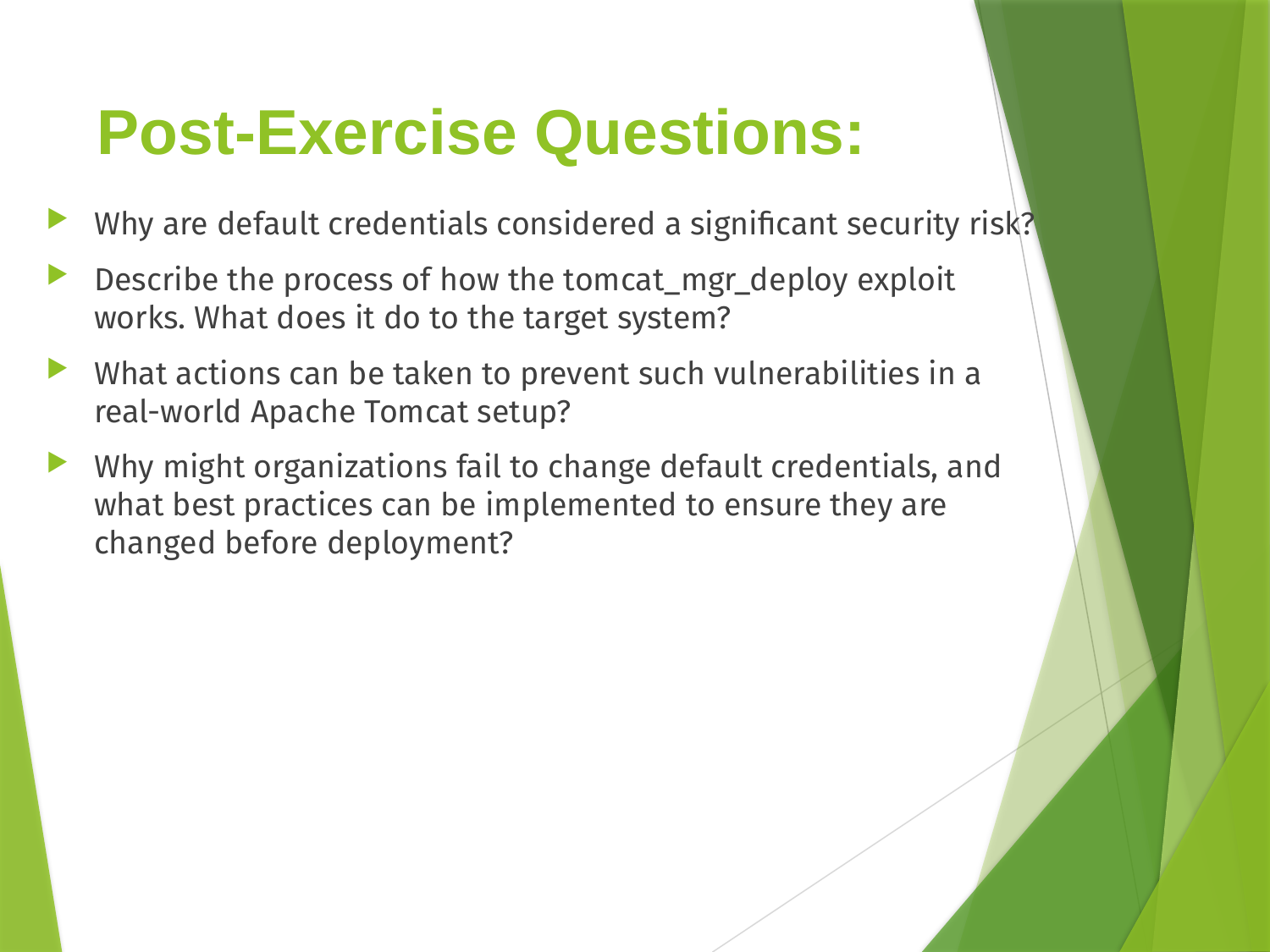

# Post-Exercise Questions:
Why are default credentials considered a significant security risk?
Describe the process of how the tomcat_mgr_deploy exploit works. What does it do to the target system?
What actions can be taken to prevent such vulnerabilities in a real-world Apache Tomcat setup?
Why might organizations fail to change default credentials, and what best practices can be implemented to ensure they are changed before deployment?